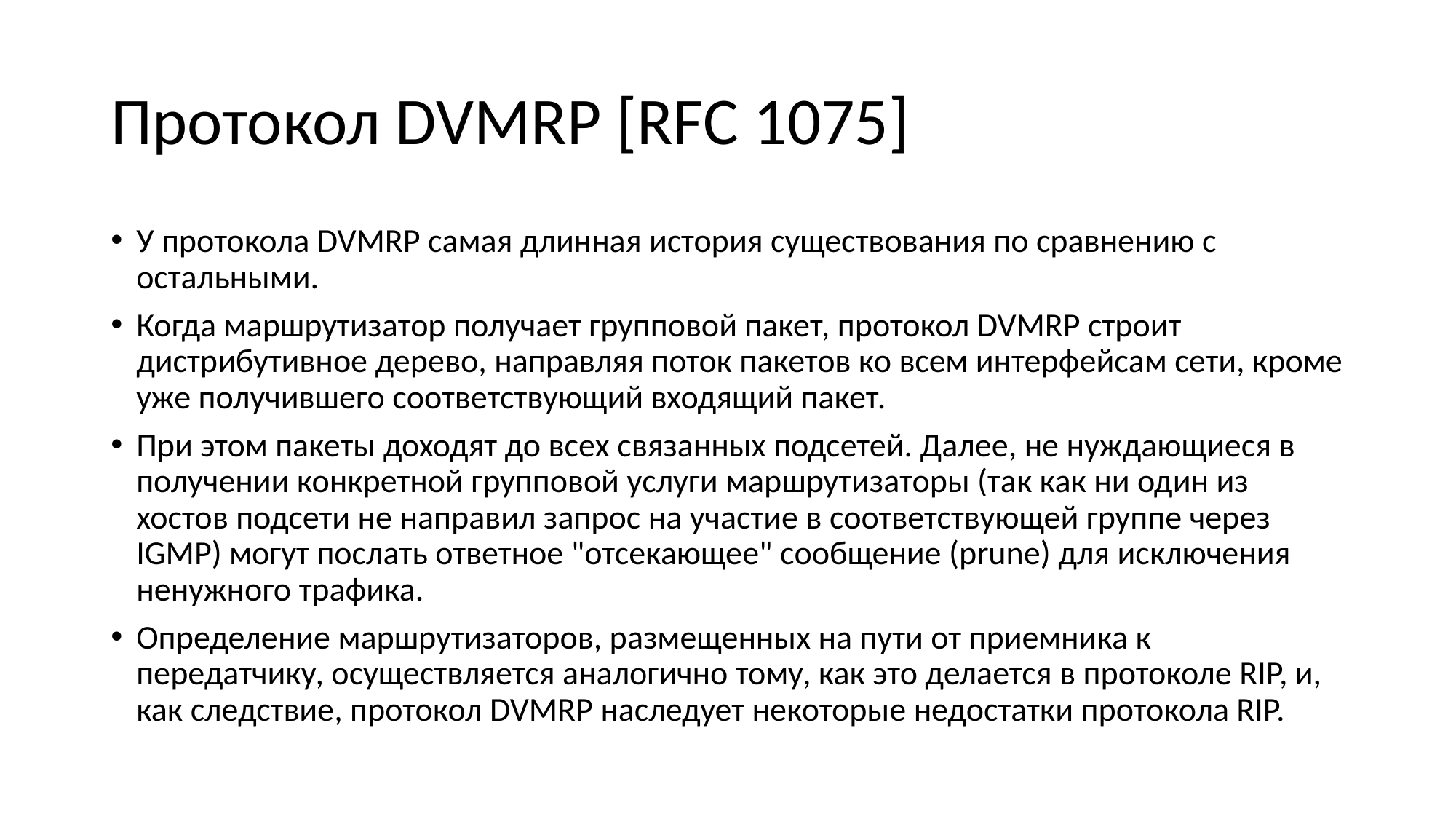

# Протокол DVMRP [RFC 1075]
У протокола DVMRP самая длинная история существования по сравнению с остальными.
Когда маршрутизатор получает групповой пакет, протокол DVMRP строит дистрибутивное дерево, направляя поток пакетов ко всем интерфейсам сети, кроме уже получившего соответствующий входящий пакет.
При этом пакеты доходят до всех связанных подсетей. Далее, не нуждающиеся в получении конкретной групповой услуги маршрутизаторы (так как ни один из хостов подсети не направил запрос на участие в соответствующей группе через IGMP) могут послать ответное "отсекающее" сообщение (prune) для исключения ненужного трафика.
Определение маршрутизаторов, размещенных на пути от приемника к передатчику, осуществляется аналогично тому, как это делается в протоколе RIP, и, как следствие, протокол DVMRP наследует некоторые недостатки протокола RIP.